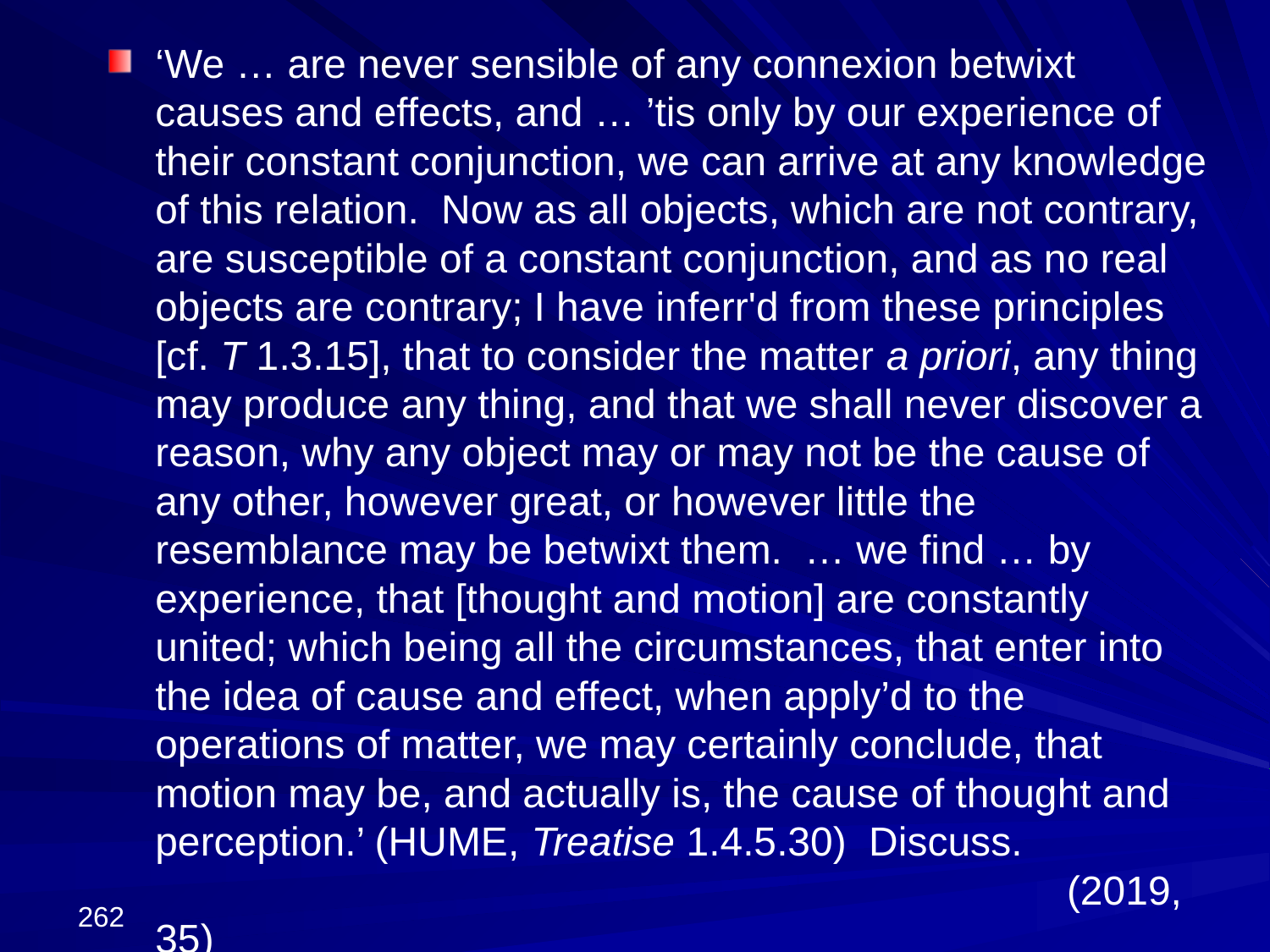

‘We … are never sensible of any connexion betwixt causes and effects, and … ’tis only by our experience of their constant conjunction, we can arrive at any knowledge of this relation.  Now as all objects, which are not contrary, are susceptible of a constant conjunction, and as no real objects are contrary; I have inferr'd from these principles [cf. T 1.3.15], that to consider the matter a priori, any thing may produce any thing, and that we shall never discover a reason, why any object may or may not be the cause of any other, however great, or however little the resemblance may be betwixt them.  … we find … by experience, that [thought and motion] are constantly united; which being all the circumstances, that enter into the idea of cause and effect, when apply’d to the operations of matter, we may certainly conclude, that motion may be, and actually is, the cause of thought and perception.’ (HUME, Treatise 1.4.5.30)  Discuss.
							  (2019, 35)

262